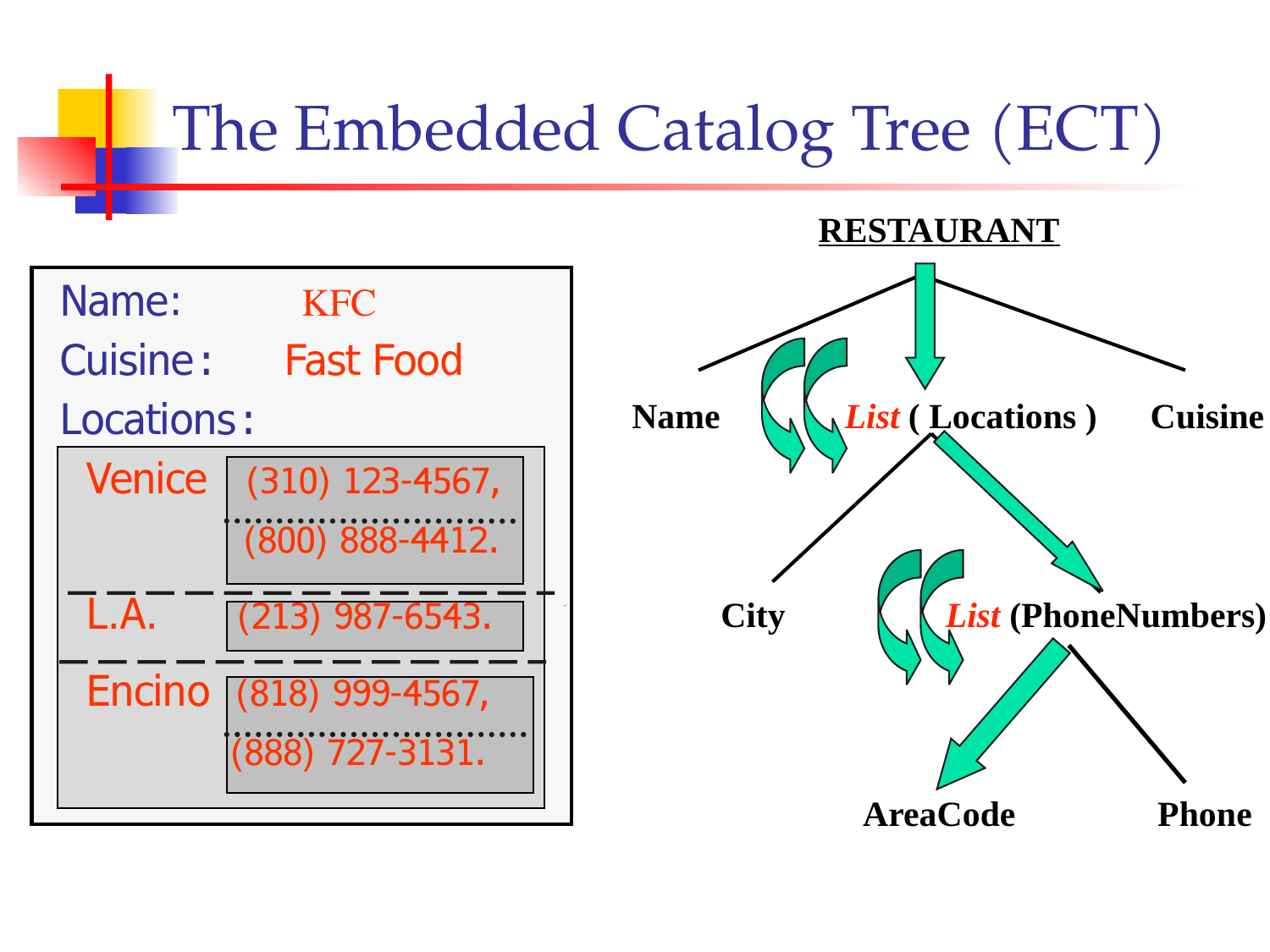

The Embedded Catalog Tree (ECT)
                        RESTAURANT

   Name              List ( Locations )      Cuisine

             City                  List (PhoneNumbers)

                             AreaCode                Phone

Name:         KFC
Cuisine:     Fast Food
Locations:
  Venice   (310) 123-4567,
              (800) 888-4412.

  L.A.      (213) 987-6543.

  Encino  (818) 999-4567,
             (888) 727-3131.